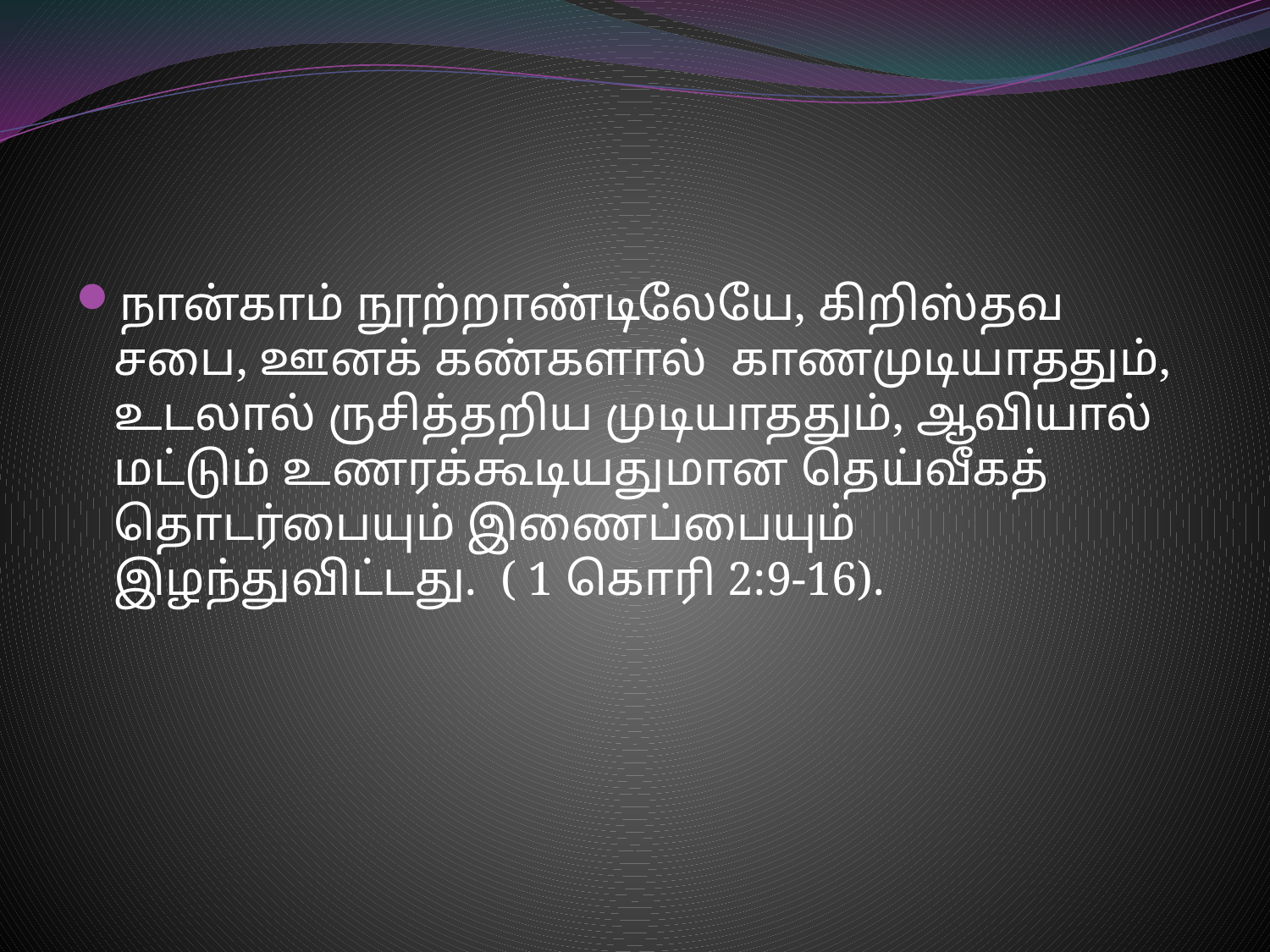

#
நான்காம் நூற்றாண்டிலேயே, கிறிஸ்தவ சபை, ஊனக் கண்களால்  காணமுடியாததும், உடலால் ருசித்தறிய முடியாததும், ஆவியால் மட்டும் உணரக்கூடியதுமான தெய்வீகத் தொடர்பையும் இணைப்பையும் இழந்துவிட்டது.  ( 1 கொரி 2:9-16).